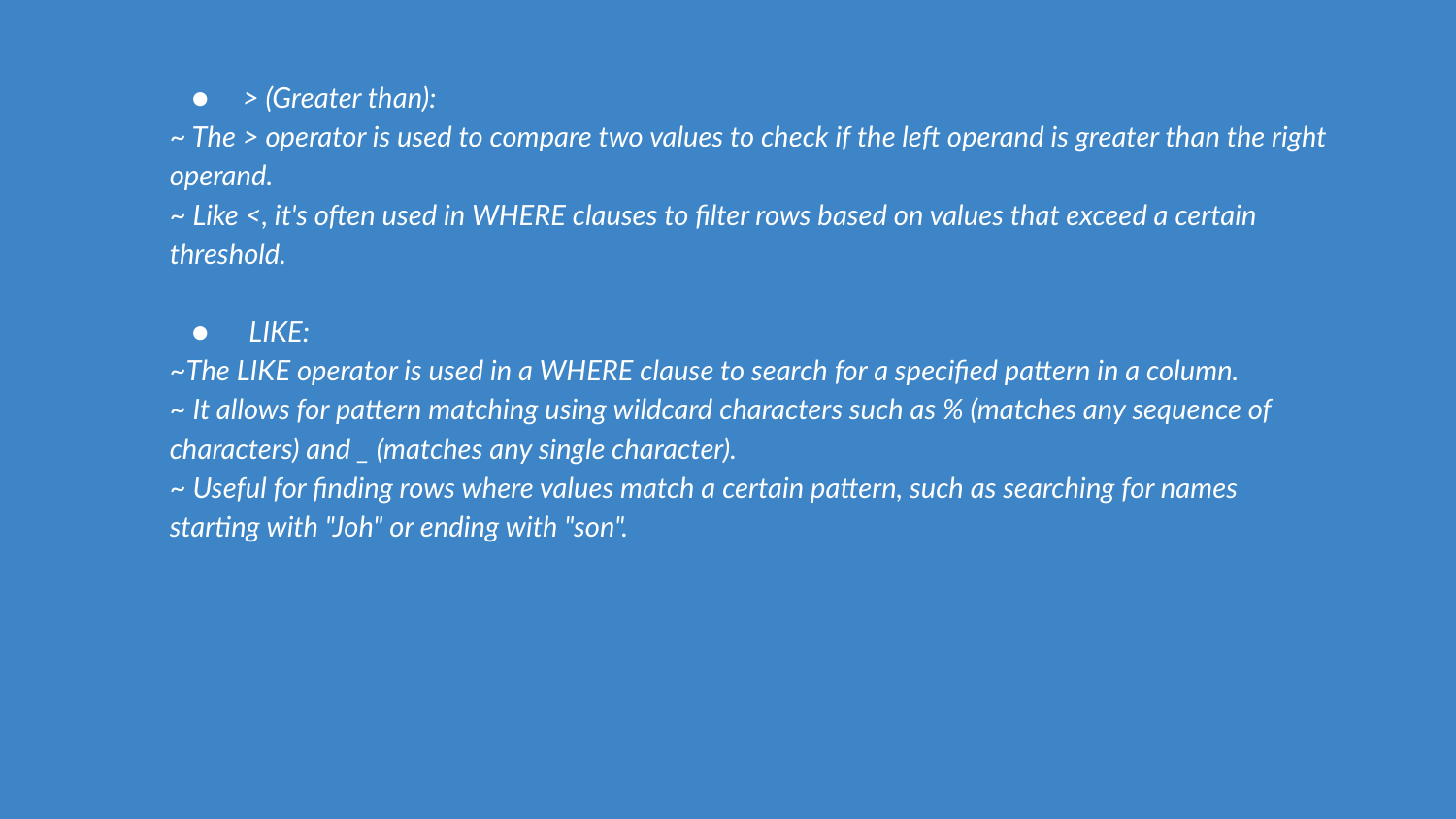

> (Greater than):
~ The > operator is used to compare two values to check if the left operand is greater than the right operand.
~ Like <, it's often used in WHERE clauses to filter rows based on values that exceed a certain threshold.

 LIKE:
~The LIKE operator is used in a WHERE clause to search for a specified pattern in a column.
~ It allows for pattern matching using wildcard characters such as % (matches any sequence of characters) and _ (matches any single character).
~ Useful for finding rows where values match a certain pattern, such as searching for names starting with "Joh" or ending with "son".